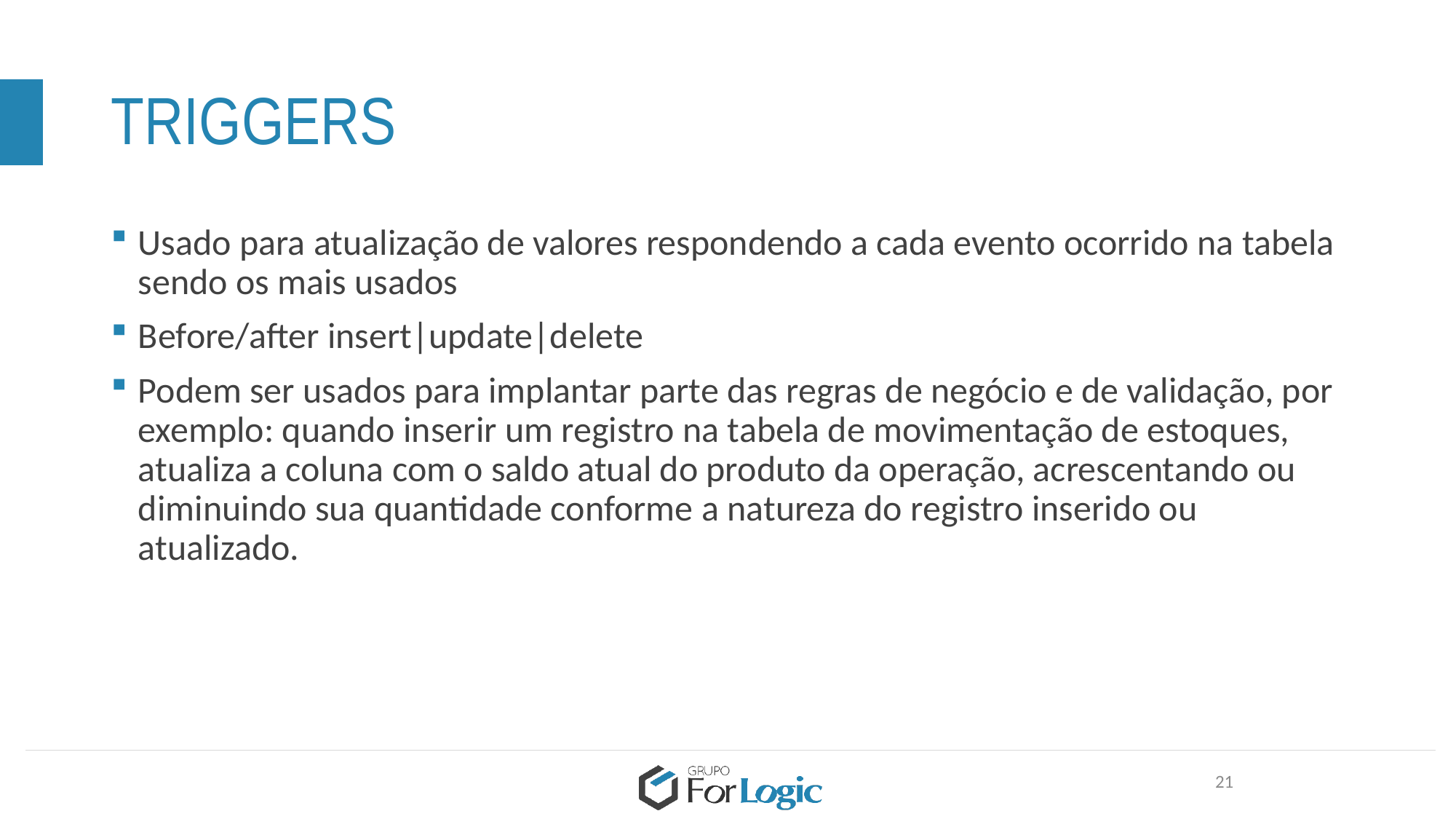

# TRIGGERS
Usado para atualização de valores respondendo a cada evento ocorrido na tabela sendo os mais usados
Before/after insert|update|delete
Podem ser usados para implantar parte das regras de negócio e de validação, por exemplo: quando inserir um registro na tabela de movimentação de estoques, atualiza a coluna com o saldo atual do produto da operação, acrescentando ou diminuindo sua quantidade conforme a natureza do registro inserido ou atualizado.

21